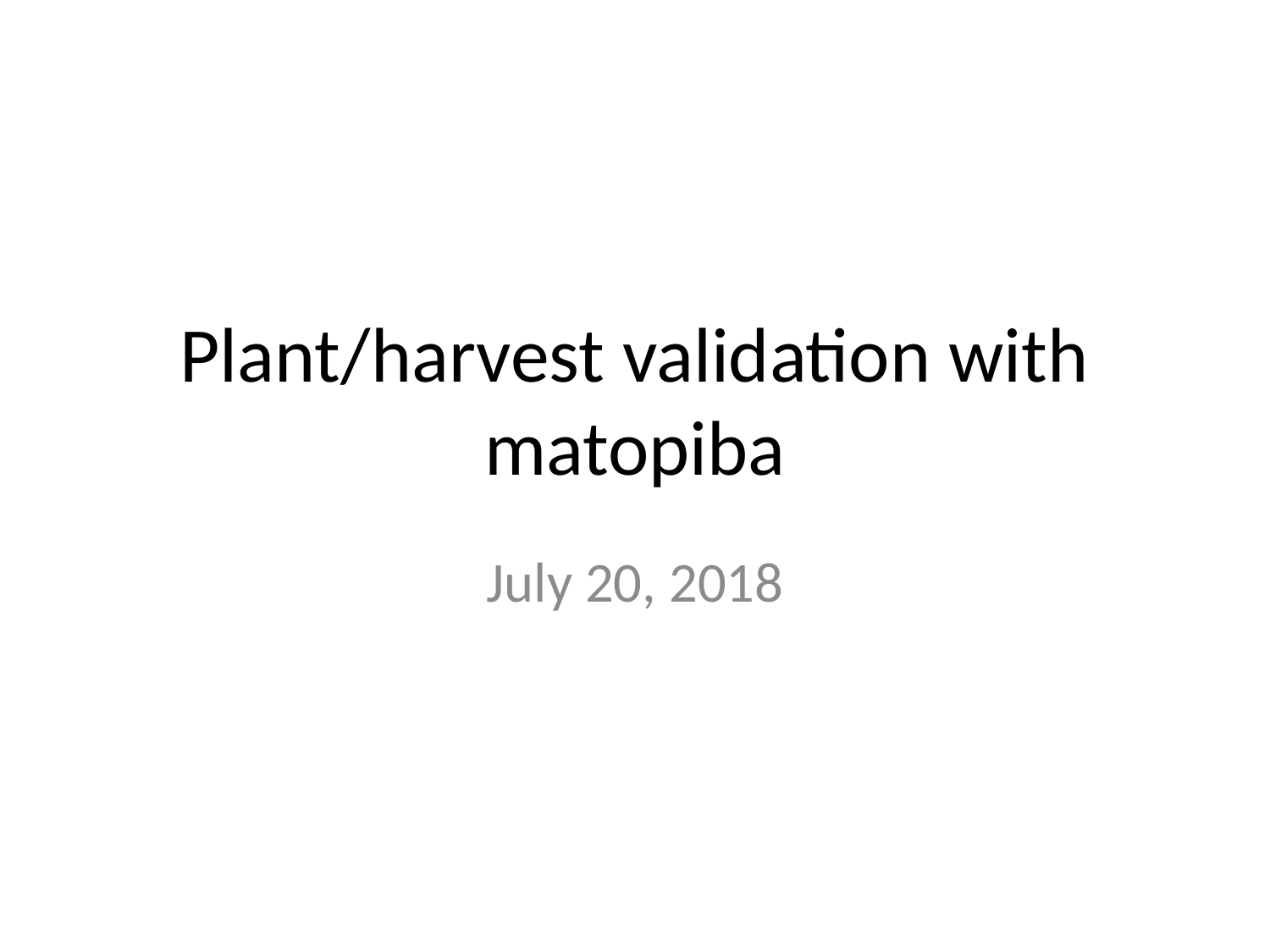

# Plant/harvest validation with matopiba
July 20, 2018